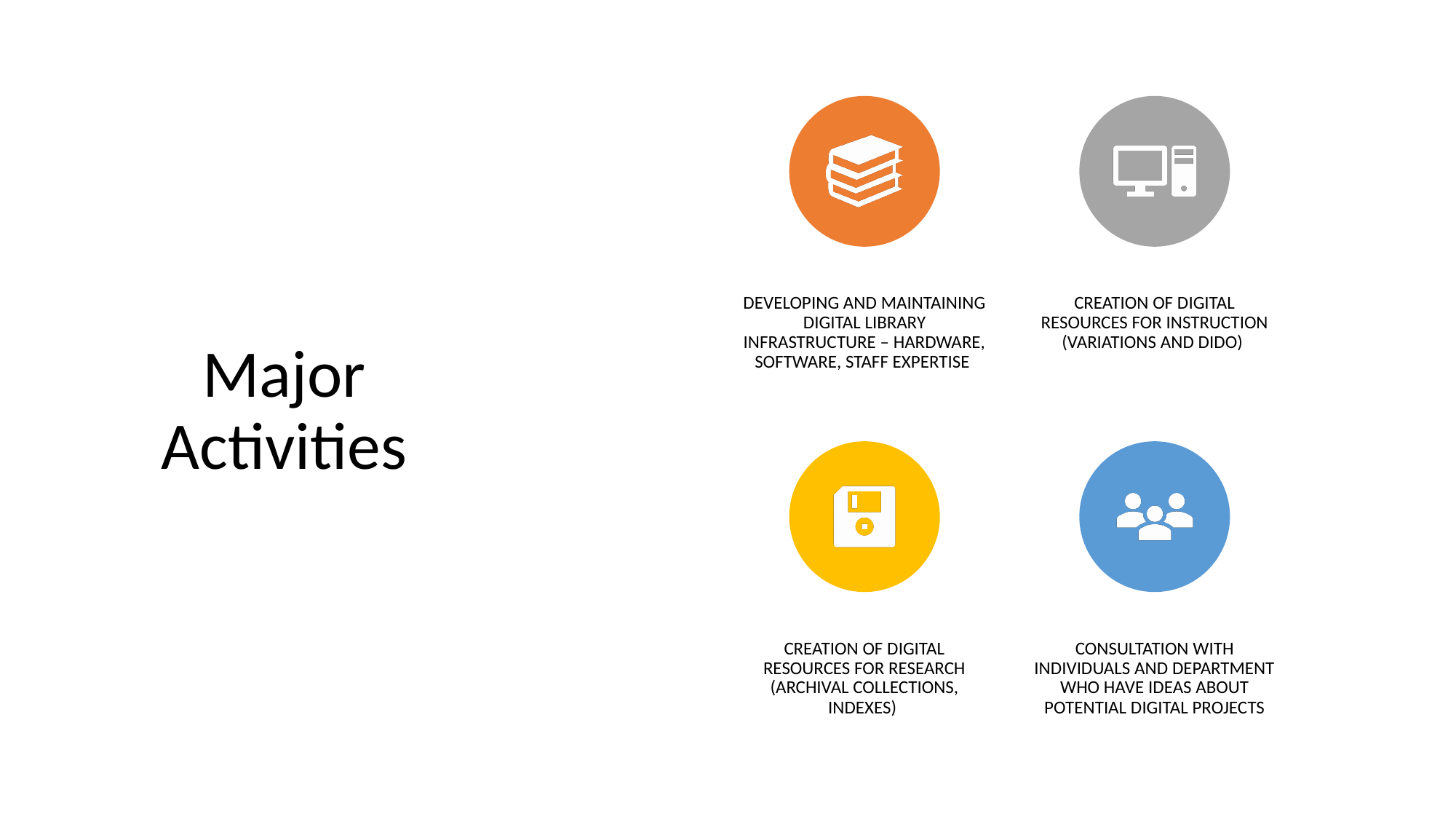

# Major Activities
Developing and maintaining digital library infrastructure – hardware, software, staff expertise
Creation of digital resources for instruction (Variations and DIDO)
Creation of digital resources for research (archival collections, indexes)
Consultation with individuals and department who have ideas about potential digital projects